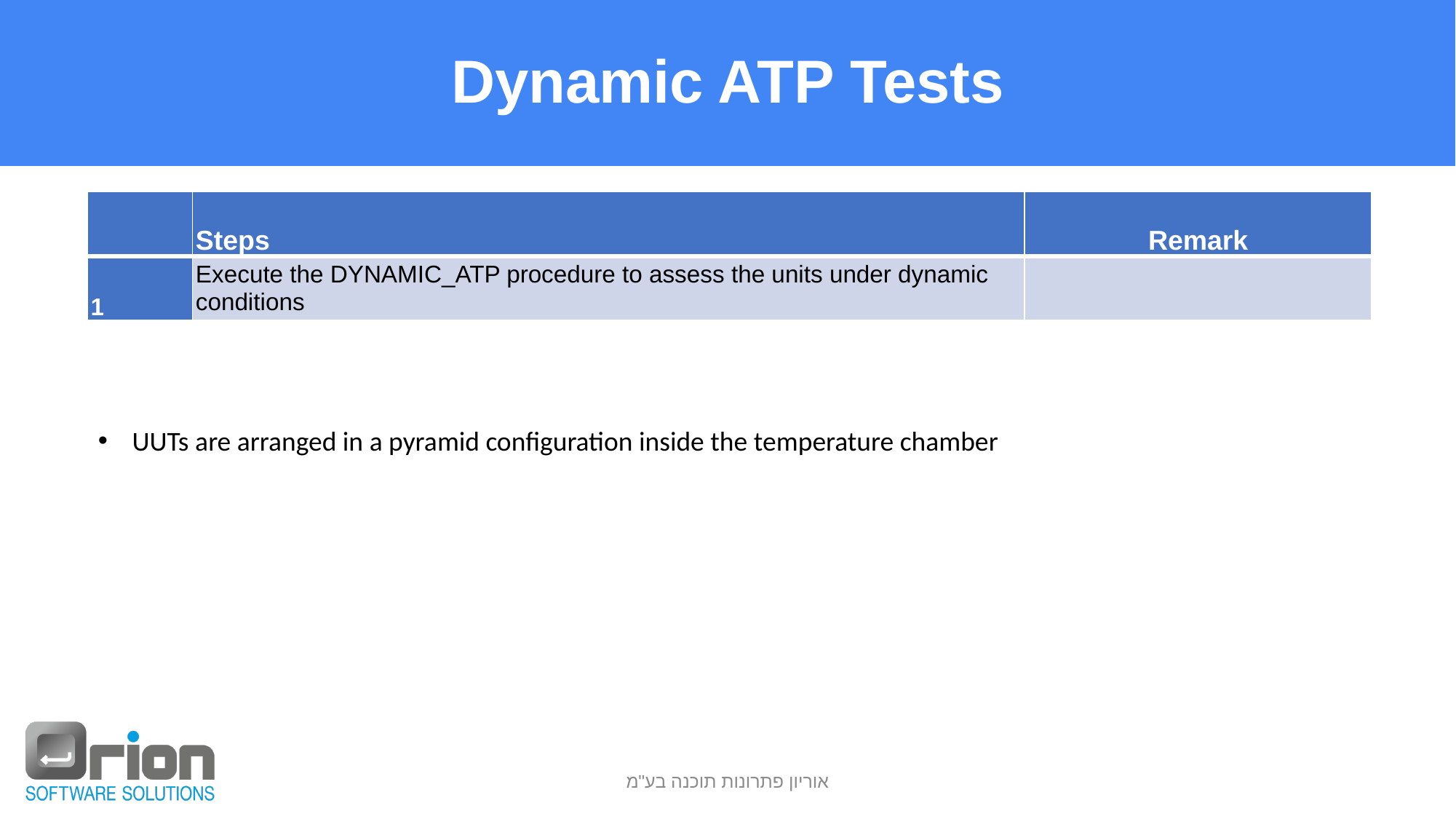

# Dynamic ATP Tests
|  | Steps | Remark |
| --- | --- | --- |
| 1 | Execute the DYNAMIC\_ATP procedure to assess the units under dynamic conditions |  |
UUTs are arranged in a pyramid configuration inside the temperature chamber
אוריון פתרונות תוכנה בע"מ